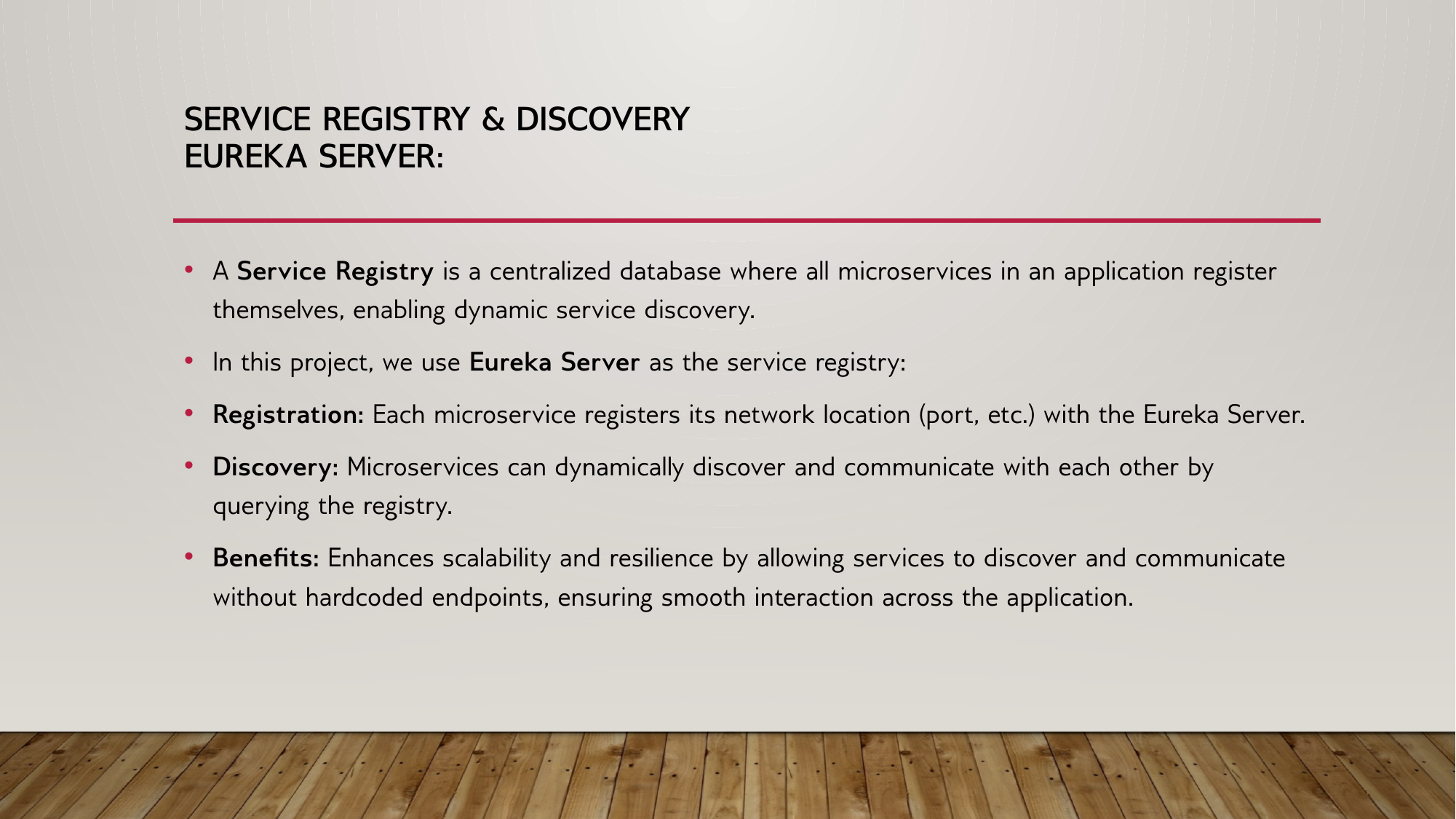

# Service Registry & Discovery Eureka Server:
A Service Registry is a centralized database where all microservices in an application register themselves, enabling dynamic service discovery.
In this project, we use Eureka Server as the service registry:
Registration: Each microservice registers its network location (port, etc.) with the Eureka Server.
Discovery: Microservices can dynamically discover and communicate with each other by querying the registry.
Benefits: Enhances scalability and resilience by allowing services to discover and communicate without hardcoded endpoints, ensuring smooth interaction across the application.